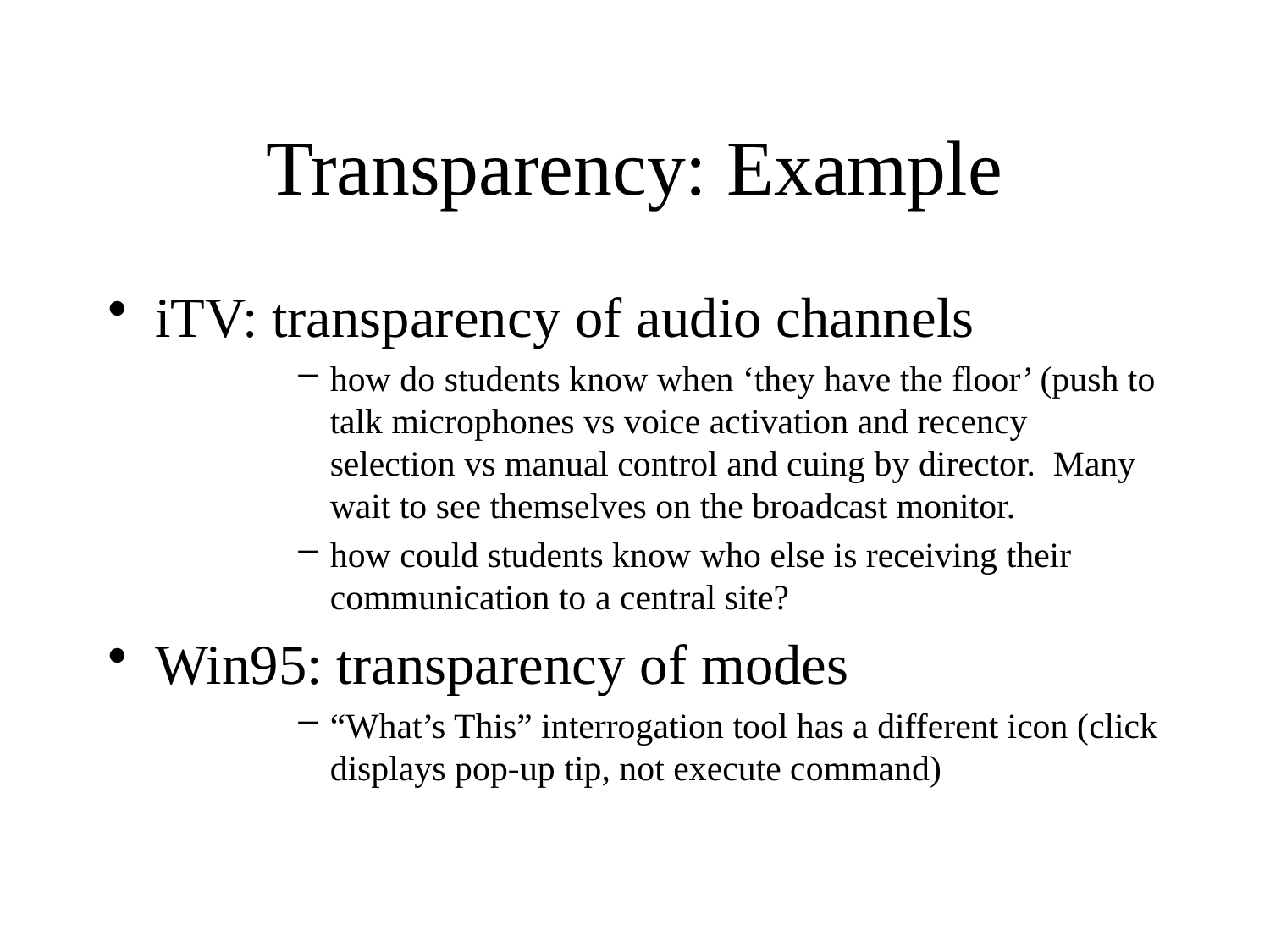

# Transparency: Example
iTV: transparency of audio channels
how do students know when ‘they have the floor’ (push to talk microphones vs voice activation and recency selection vs manual control and cuing by director.  Many wait to see themselves on the broadcast monitor.
how could students know who else is receiving their communication to a central site?
Win95: transparency of modes
“What’s This” interrogation tool has a different icon (click displays pop-up tip, not execute command)